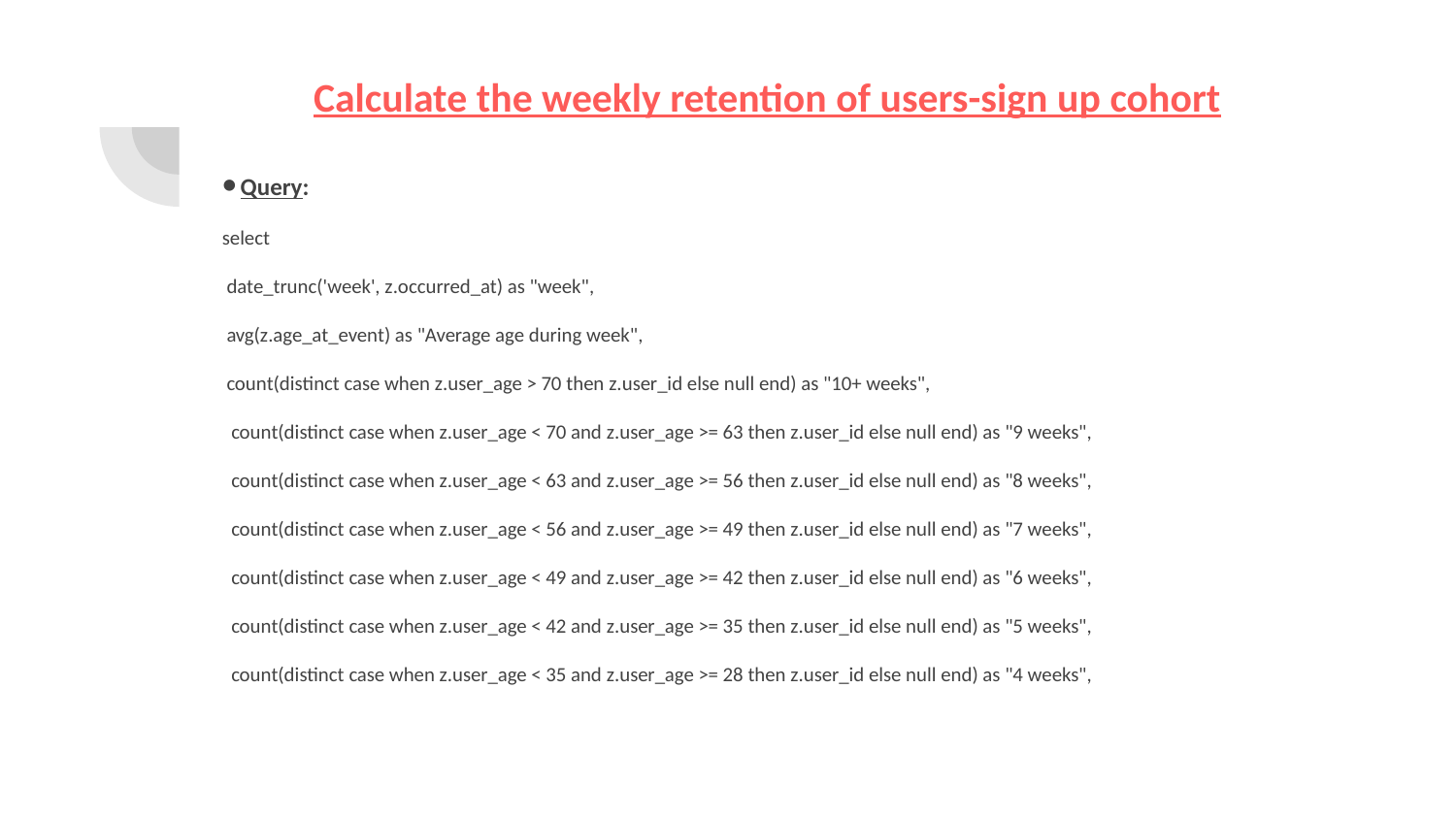

# Calculate the weekly retention of users-sign up cohort
Query:
select
 date_trunc('week', z.occurred_at) as "week",
 avg(z.age_at_event) as "Average age during week",
 count(distinct case when z.user_age > 70 then z.user_id else null end) as "10+ weeks",
  count(distinct case when z.user_age < 70 and z.user_age >= 63 then z.user_id else null end) as "9 weeks",
  count(distinct case when z.user_age < 63 and z.user_age >= 56 then z.user_id else null end) as "8 weeks",
  count(distinct case when z.user_age < 56 and z.user_age >= 49 then z.user_id else null end) as "7 weeks",
  count(distinct case when z.user_age < 49 and z.user_age >= 42 then z.user_id else null end) as "6 weeks",
  count(distinct case when z.user_age < 42 and z.user_age >= 35 then z.user_id else null end) as "5 weeks",
  count(distinct case when z.user_age < 35 and z.user_age >= 28 then z.user_id else null end) as "4 weeks",